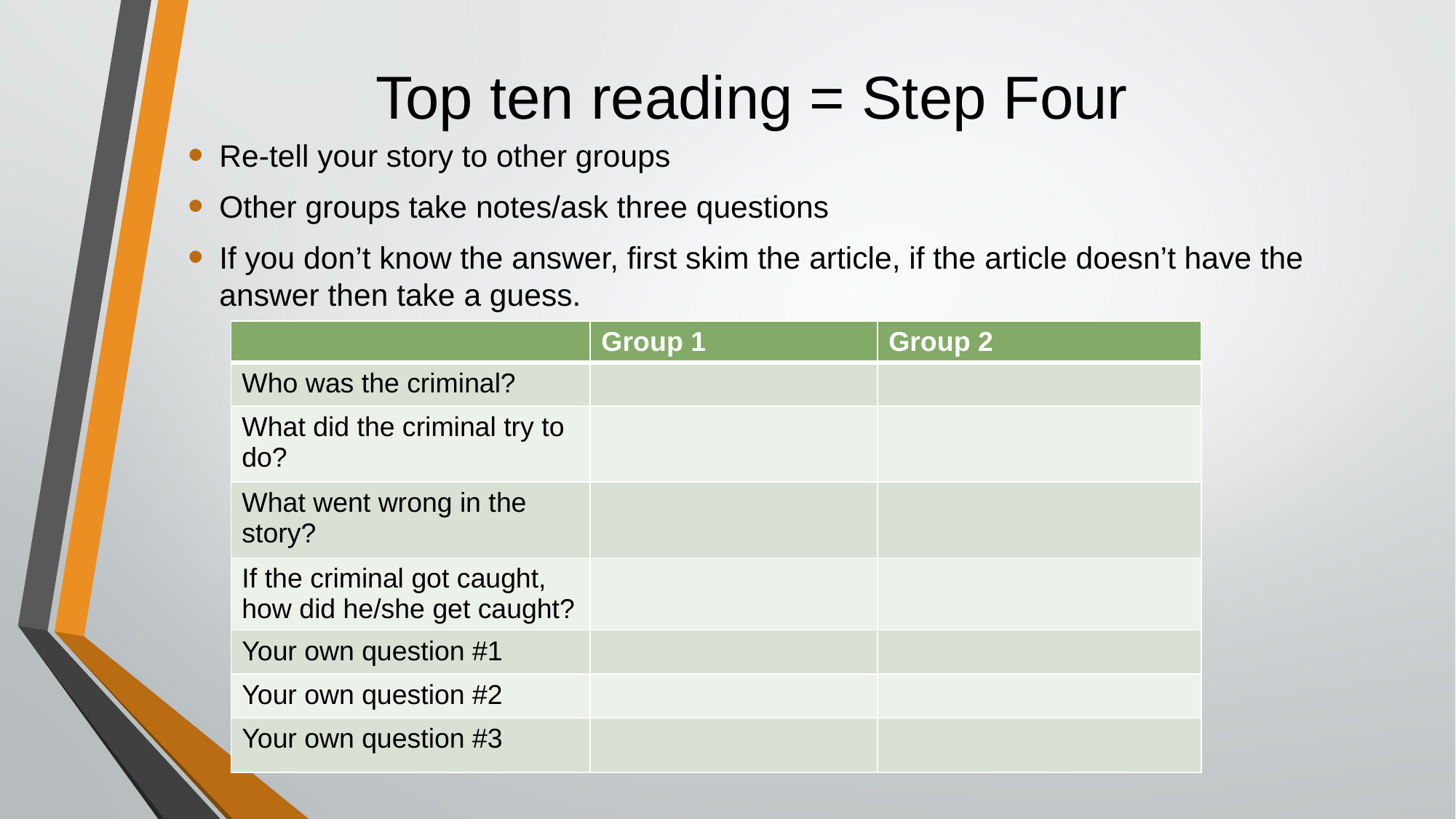

# Top ten reading = Step Four
Re-tell your story to other groups
Other groups take notes/ask three questions
If you don’t know the answer, first skim the article, if the article doesn’t have the answer then take a guess.
|  | Group 1 | Group 2 |
| --- | --- | --- |
| Who was the criminal? |  |  |
| What did the criminal try to do? |  |  |
| What went wrong in the story? |  |  |
| If the criminal got caught, how did he/she get caught? |  |  |
| Your own question #1 |  |  |
| Your own question #2 |  |  |
| Your own question #3 |  |  |